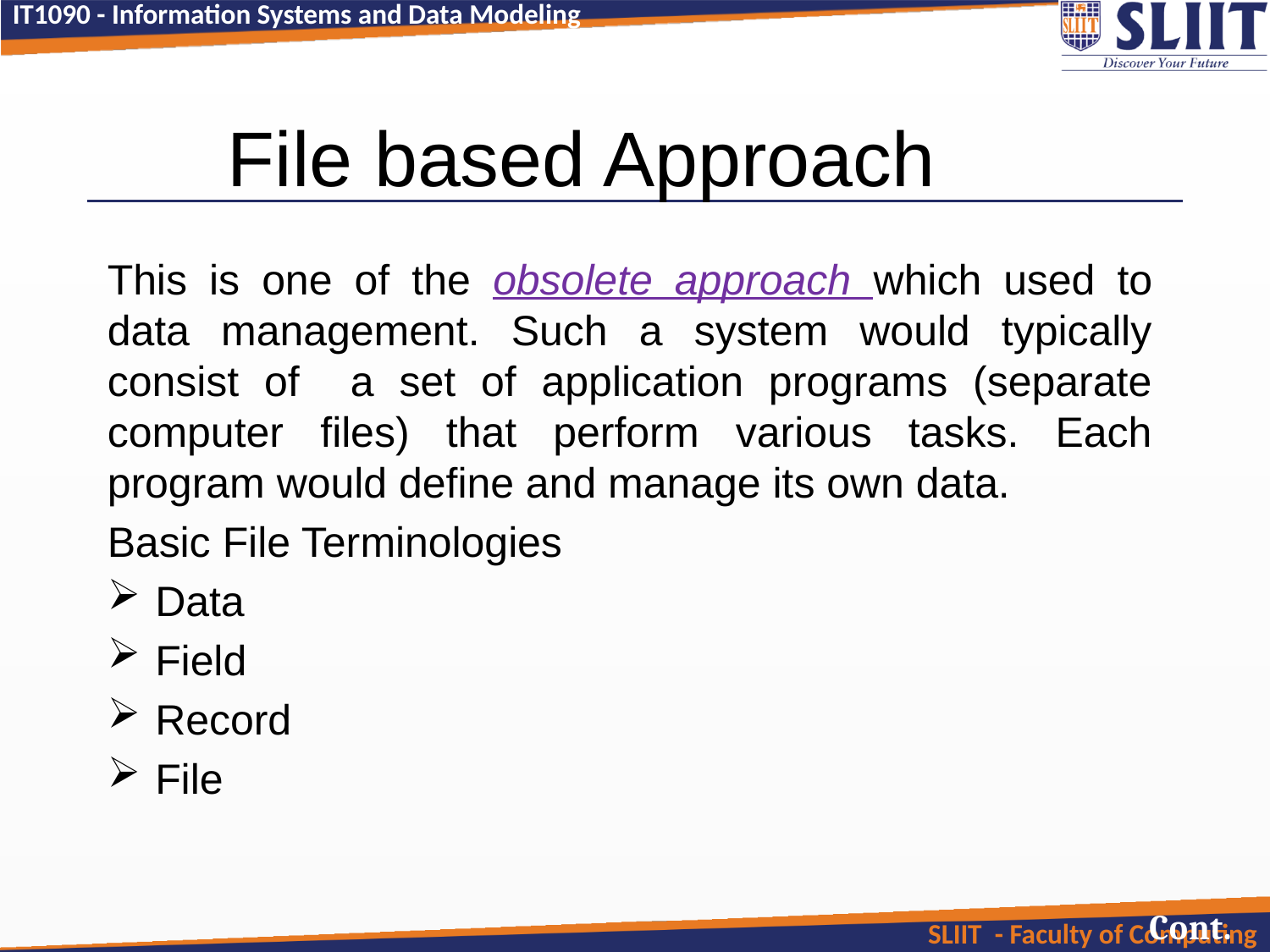

# File based Approach
This is one of the obsolete approach which used to data management. Such a system would typically consist of  a set of application programs (separate computer files) that perform various tasks. Each program would define and manage its own data.
Basic File Terminologies
Data
Field
Record
File

Cont.